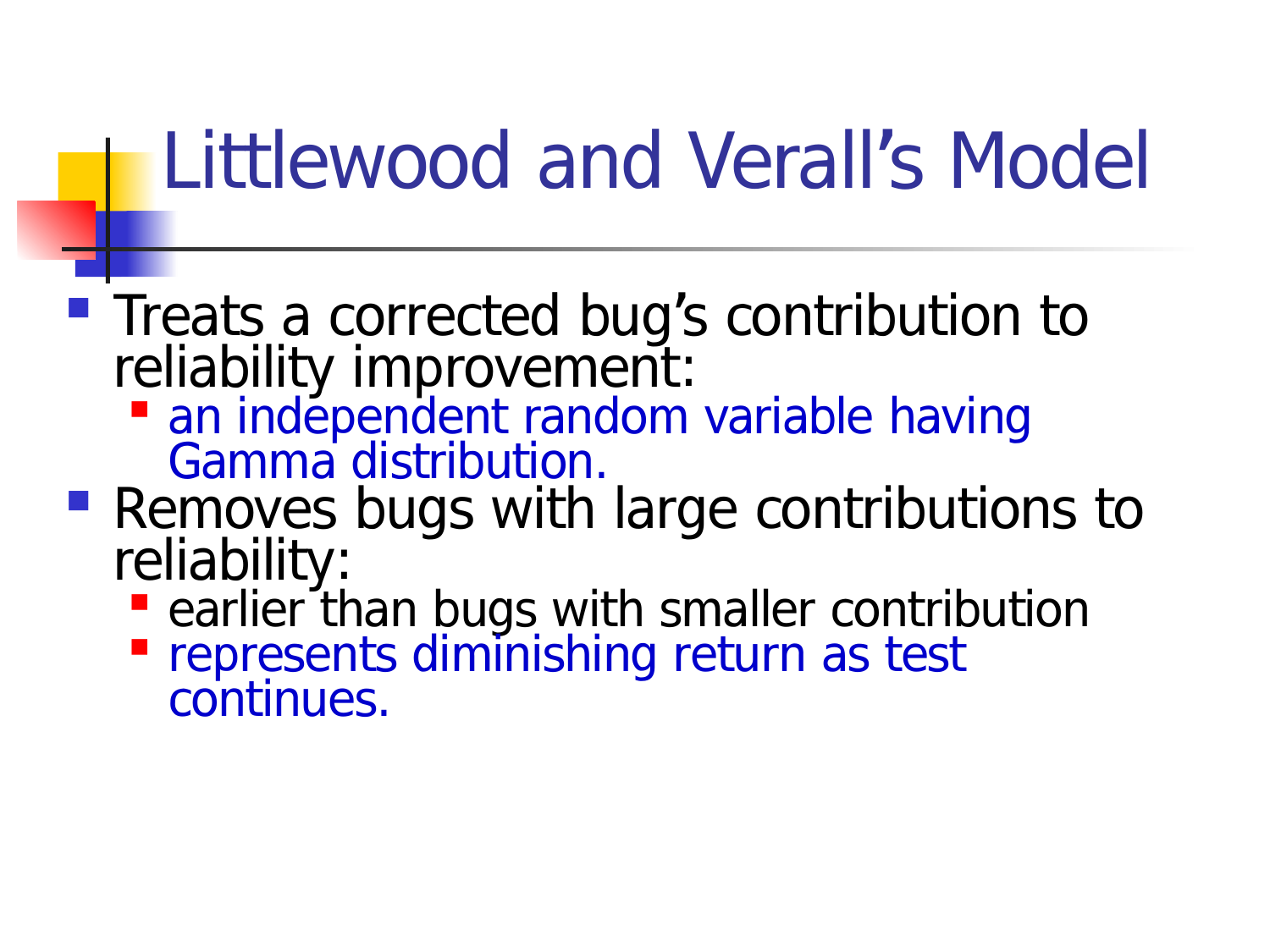

# Littlewood and Verall’s Model
Treats a corrected bug’s contribution to reliability improvement:
an independent random variable having Gamma distribution.
Removes bugs with large contributions to reliability:
earlier than bugs with smaller contribution
represents diminishing return as test continues.